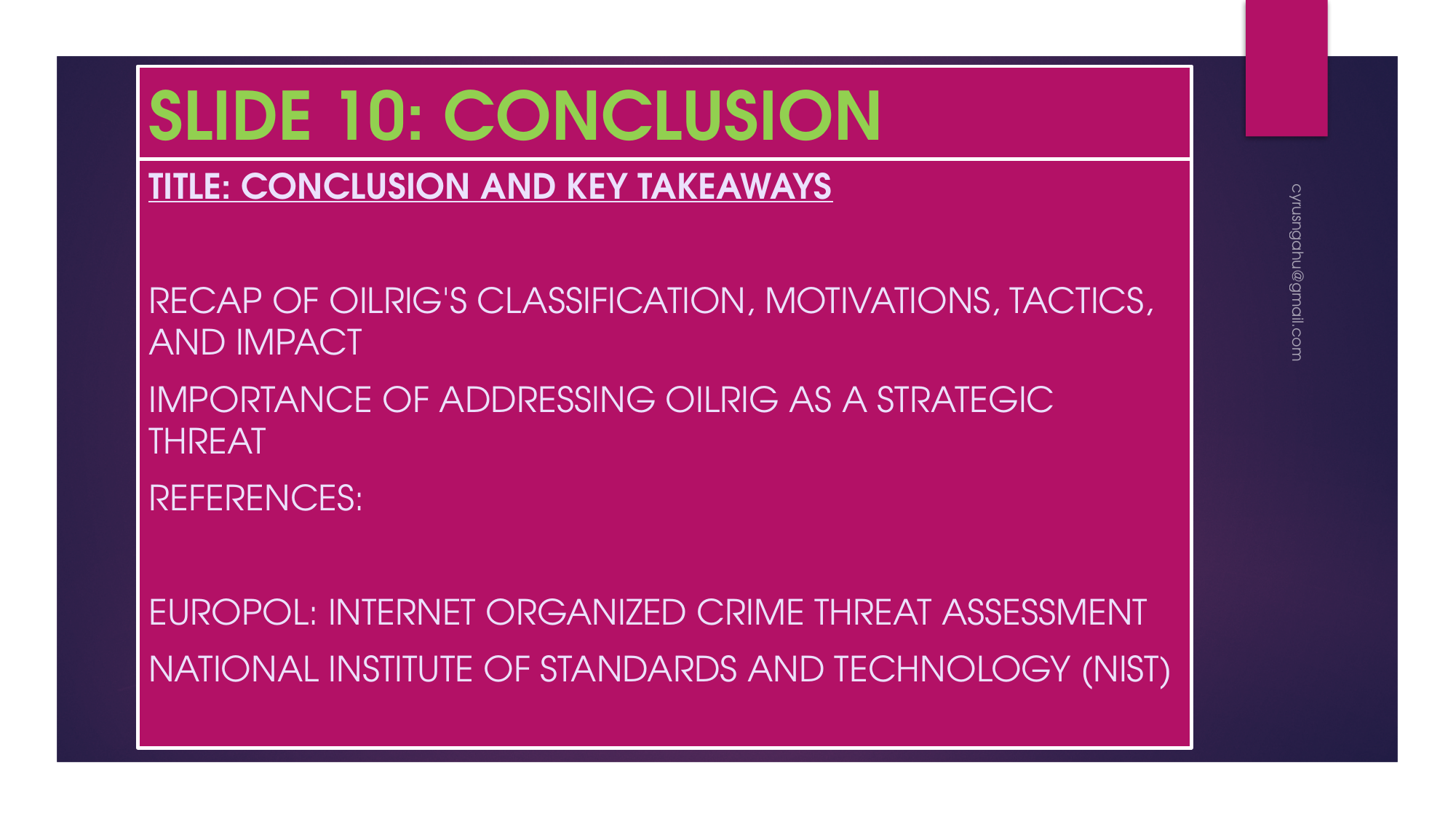

# SLIDE 10: CONCLUSION
Title: Conclusion and Key Takeaways

Recap of OilRig's Classification, Motivations, Tactics, and Impact
Importance of Addressing OilRig as a Strategic Threat
References:

Europol: Internet Organized Crime Threat Assessment
National Institute of Standards and Technology (NIST)
cyrusngahu@gmail.com